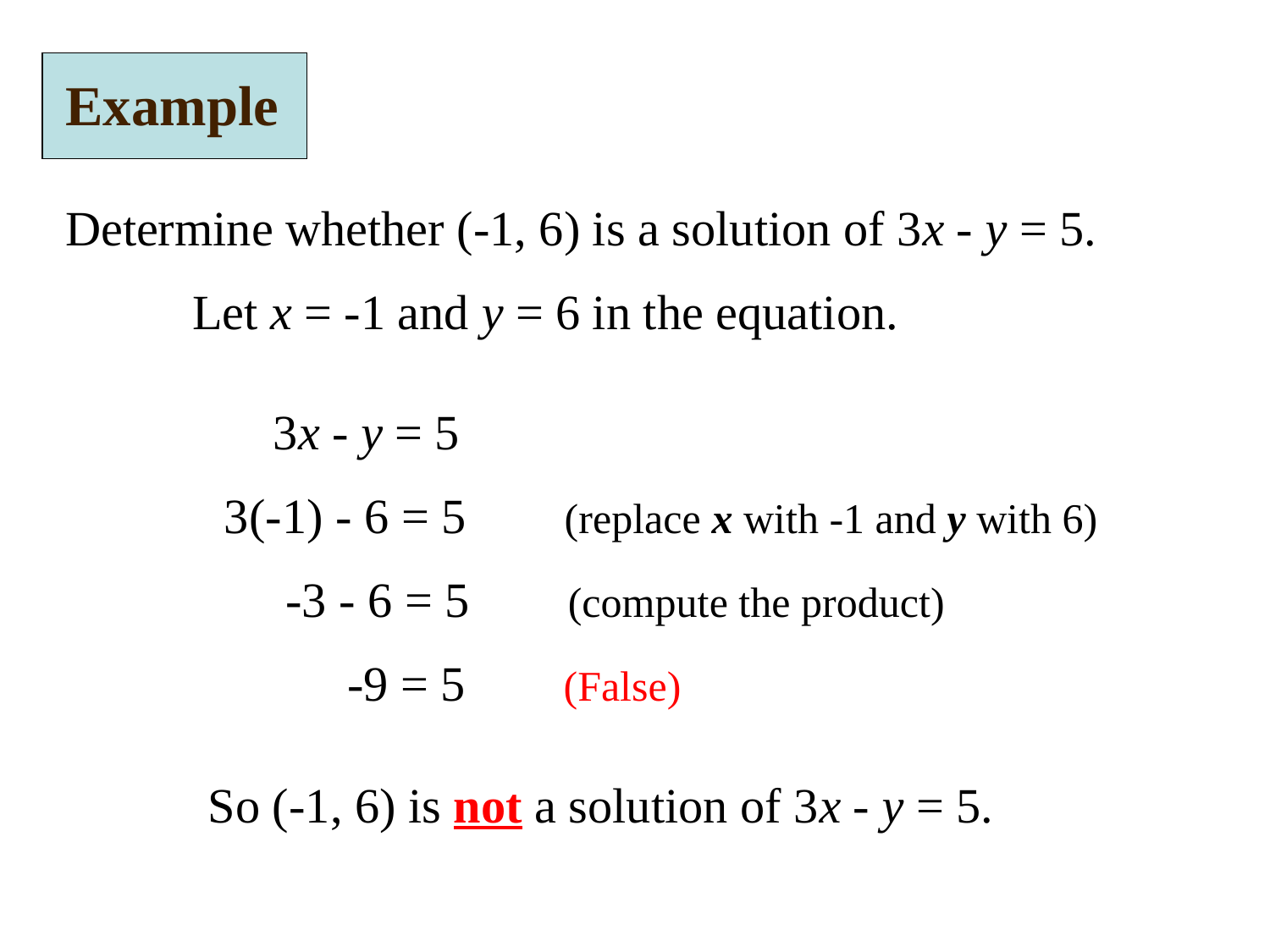

Example
Determine whether (-1, 6) is a solution of 3x - y = 5.
	Let x = -1 and y = 6 in the equation.
     3x - y = 5
 3(-1) - 6 = 5        (replace x with -1 and y with 6)
      -3 - 6 = 5        (compute the product)
           -9 = 5        (False)
So (-1, 6) is not a solution of 3x - y = 5.